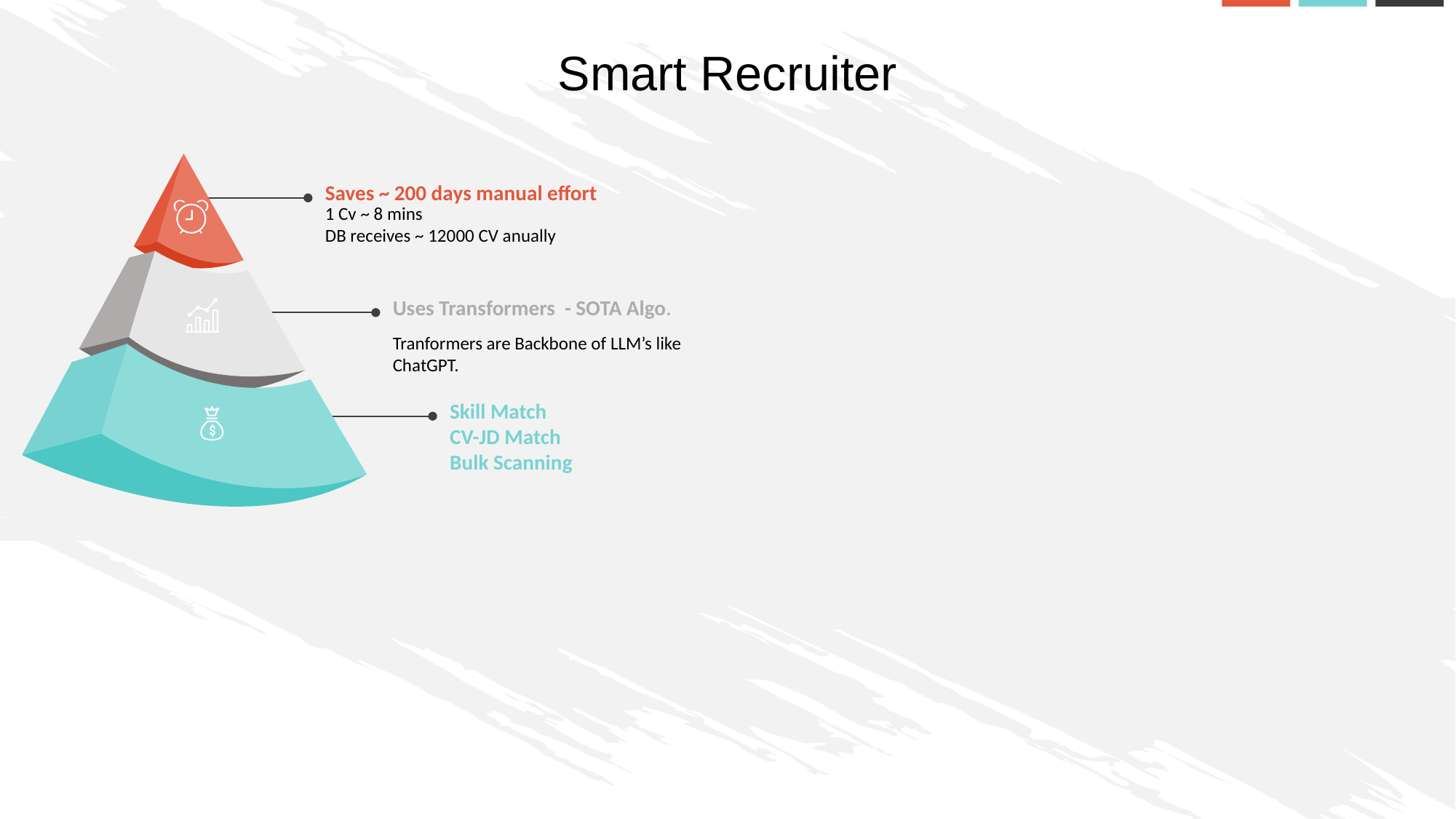

Smart Recruiter

Saves ~ 200 days manual effort
1 Cv ~ 8 mins
DB receives ~ 12000 CV anually

Uses Transformers  - SOTA Algo.
Tranformers are Backbone of LLM’s like ChatGPT.

Skill Match
CV-JD Match
Bulk Scanning

17